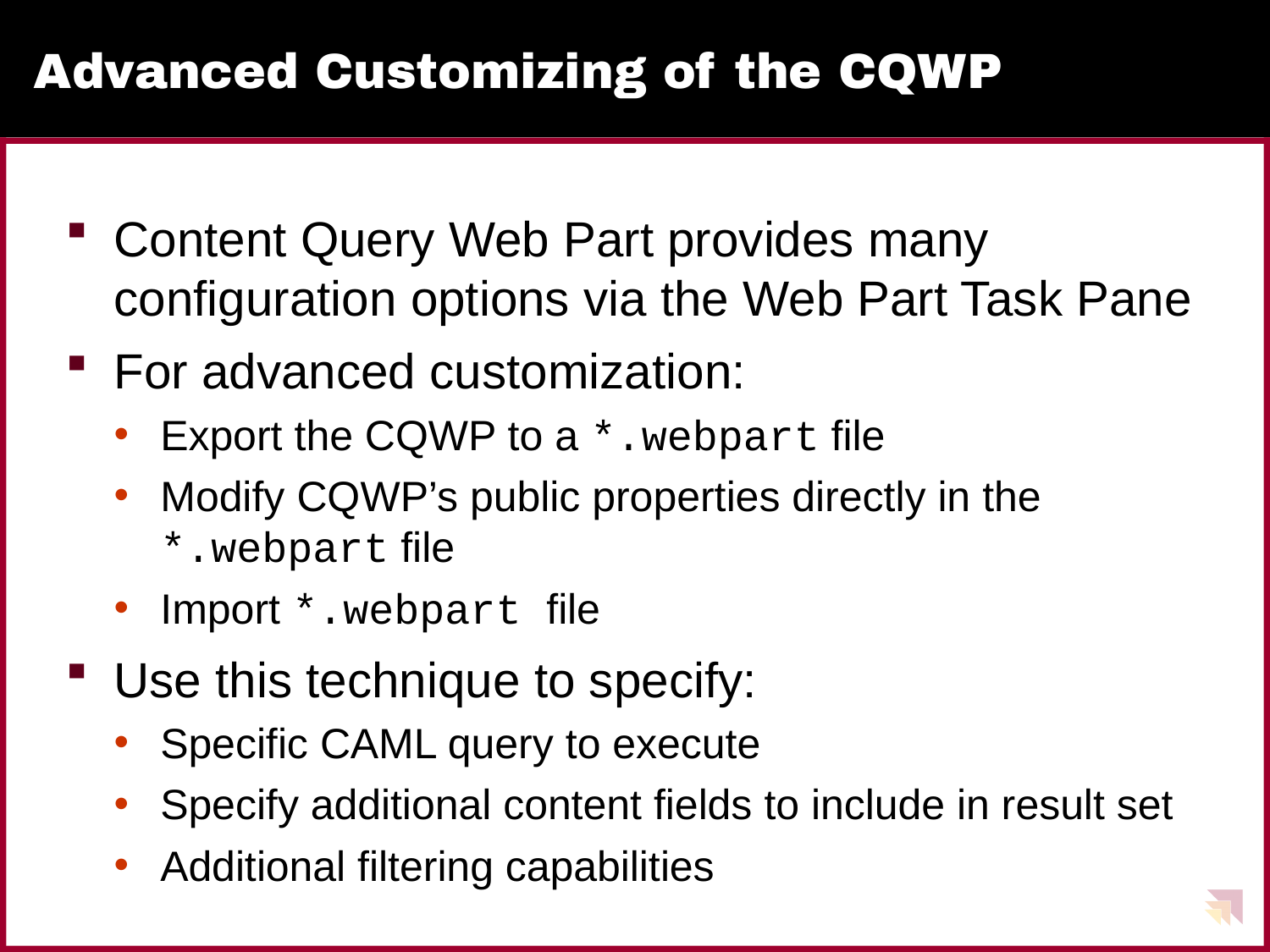

# Advanced Customizing of the CQWP
Content Query Web Part provides many configuration options via the Web Part Task Pane
For advanced customization:
Export the CQWP to a *.webpart file
Modify CQWP’s public properties directly in the *.webpart file
Import *.webpart file
Use this technique to specify:
Specific CAML query to execute
Specify additional content fields to include in result set
Additional filtering capabilities